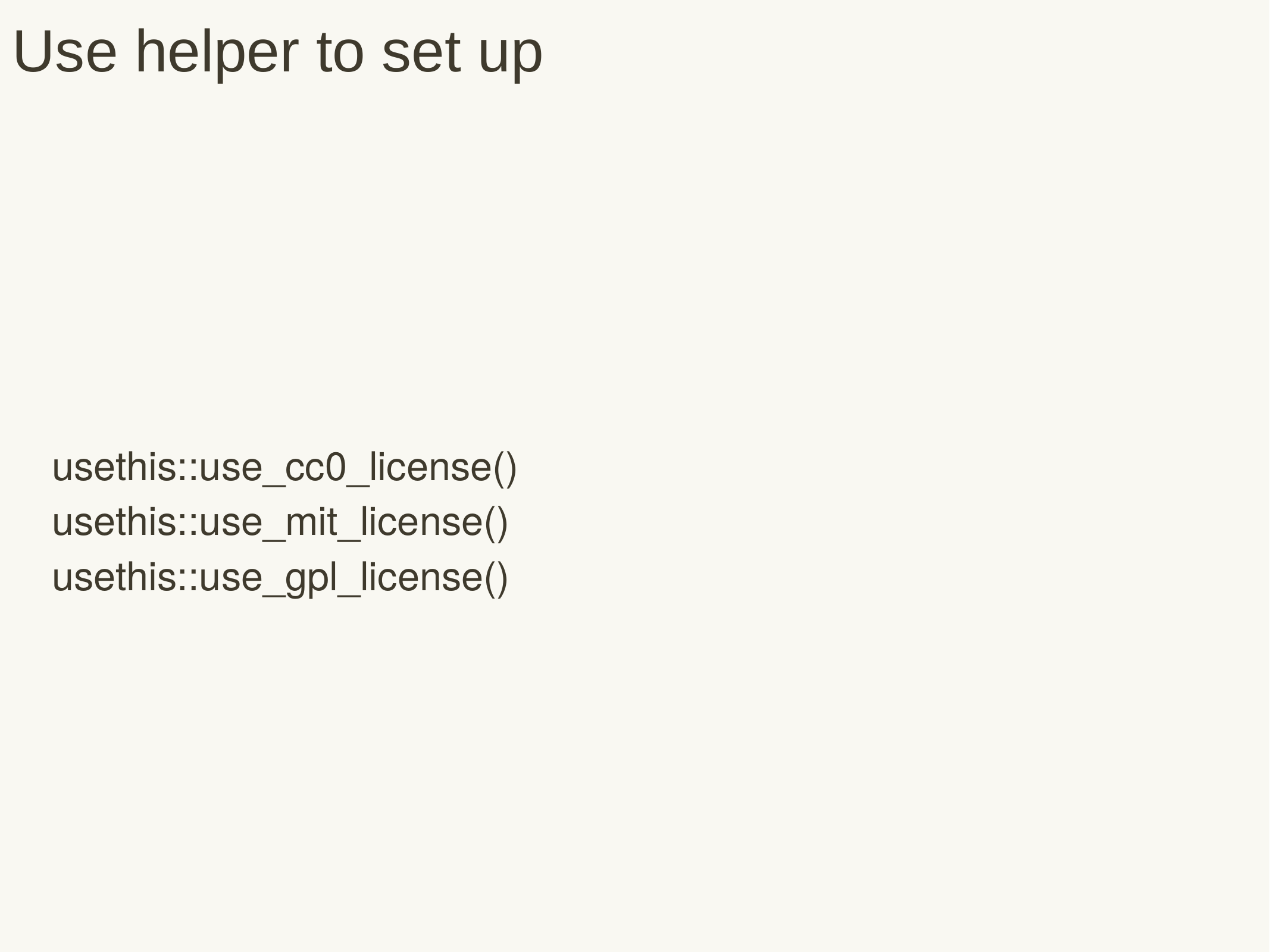

# Use helper to set up
usethis::use_cc0_license()
usethis::use_mit_license()
usethis::use_gpl_license()